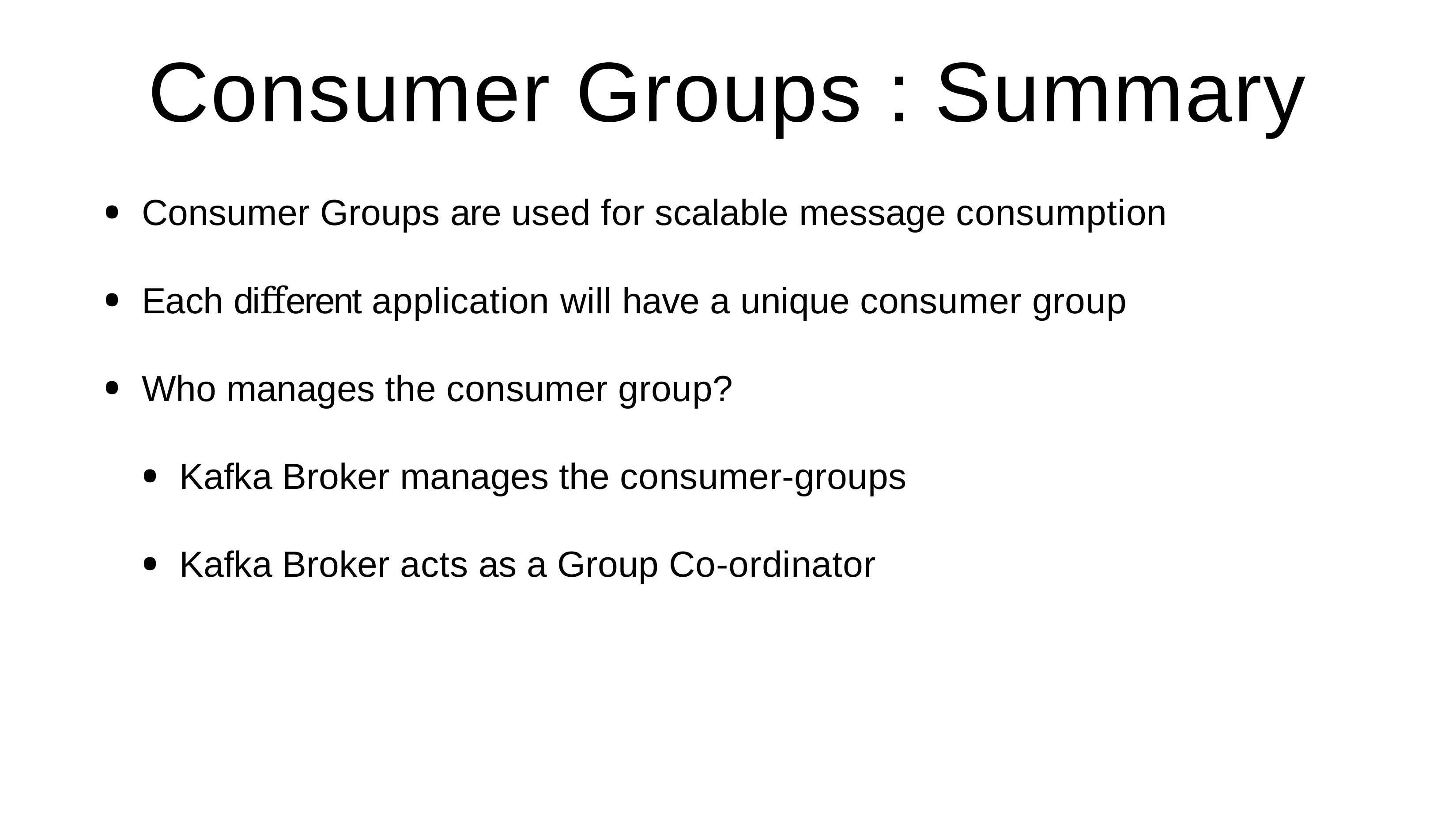

# Consumer Groups : Summary
Consumer Groups are used for scalable message consumption
Each different application will have a unique consumer group
Who manages the consumer group?
Kafka Broker manages the consumer-groups
Kafka Broker acts as a Group Co-ordinator